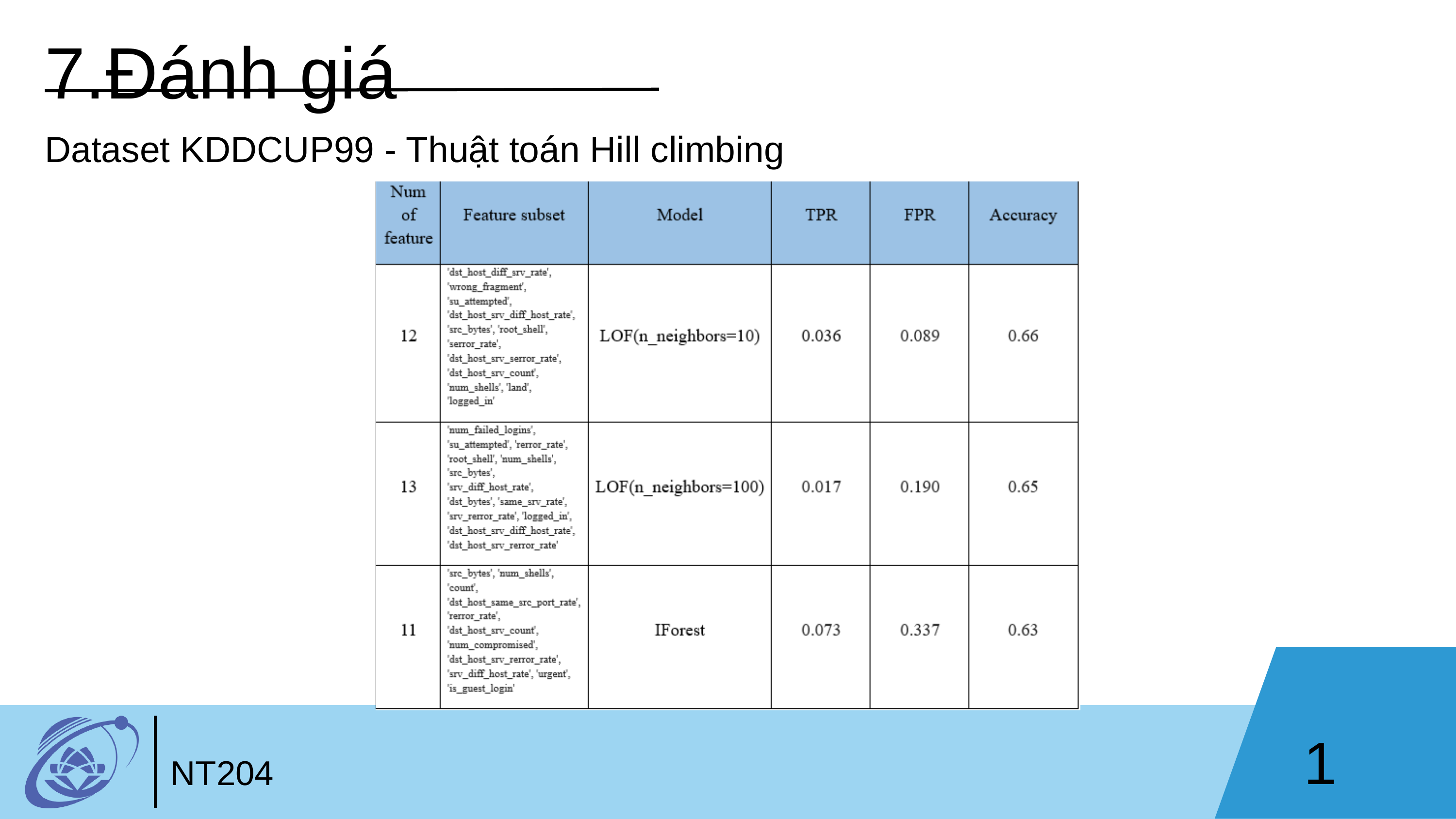

7.Đánh giá
Dataset KDDCUP99 - Thuật toán Hill climbing

17

NT204